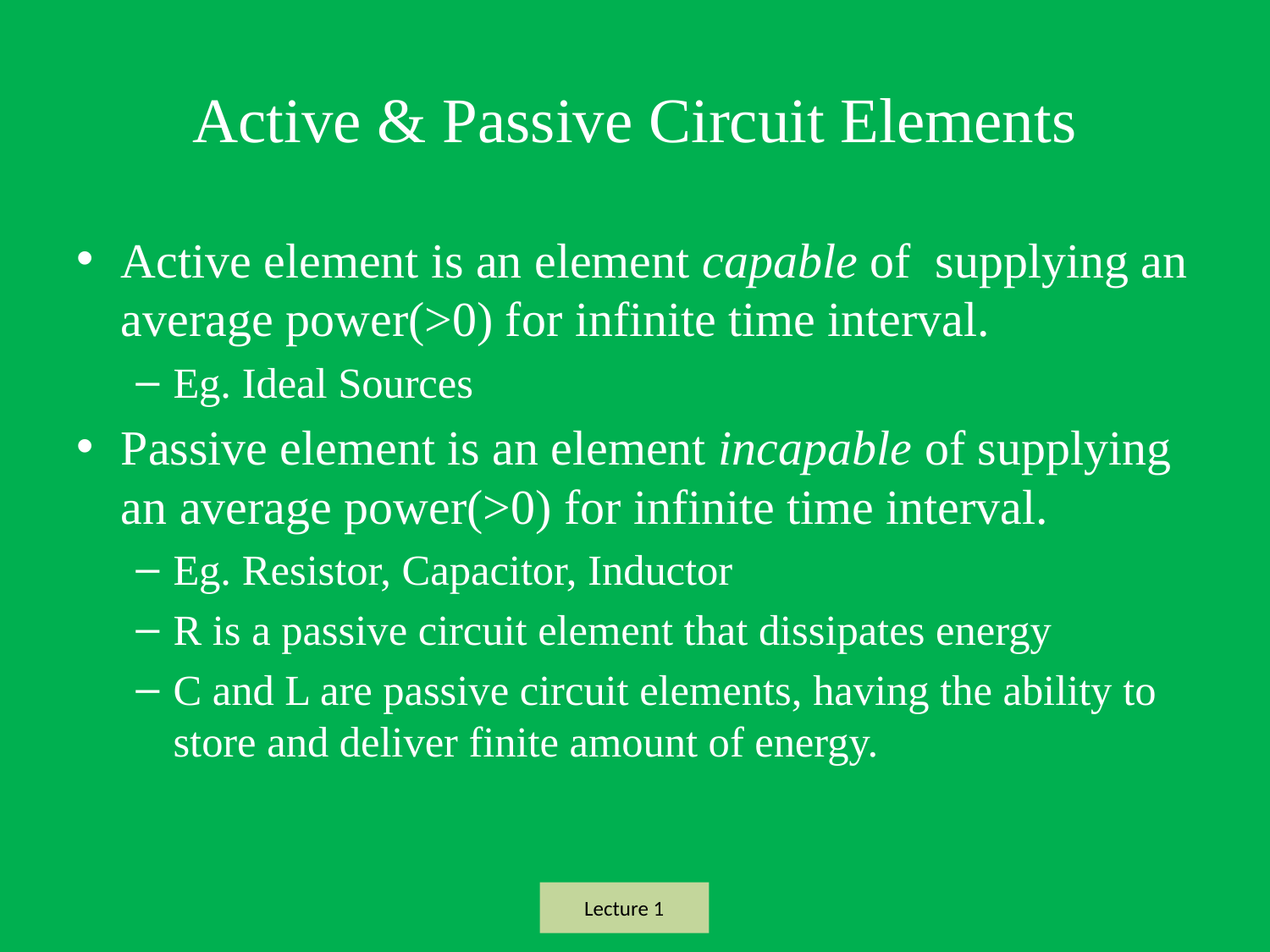

# Active & Passive Circuit Elements
Active element is an element capable of  supplying an average power(>0) for infinite time interval.
Eg. Ideal Sources
Passive element is an element incapable of supplying an average power(>0) for infinite time interval.
Eg. Resistor, Capacitor, Inductor
R is a passive circuit element that dissipates energy
C and L are passive circuit elements, having the ability to store and deliver finite amount of energy.

Lecture 1
6